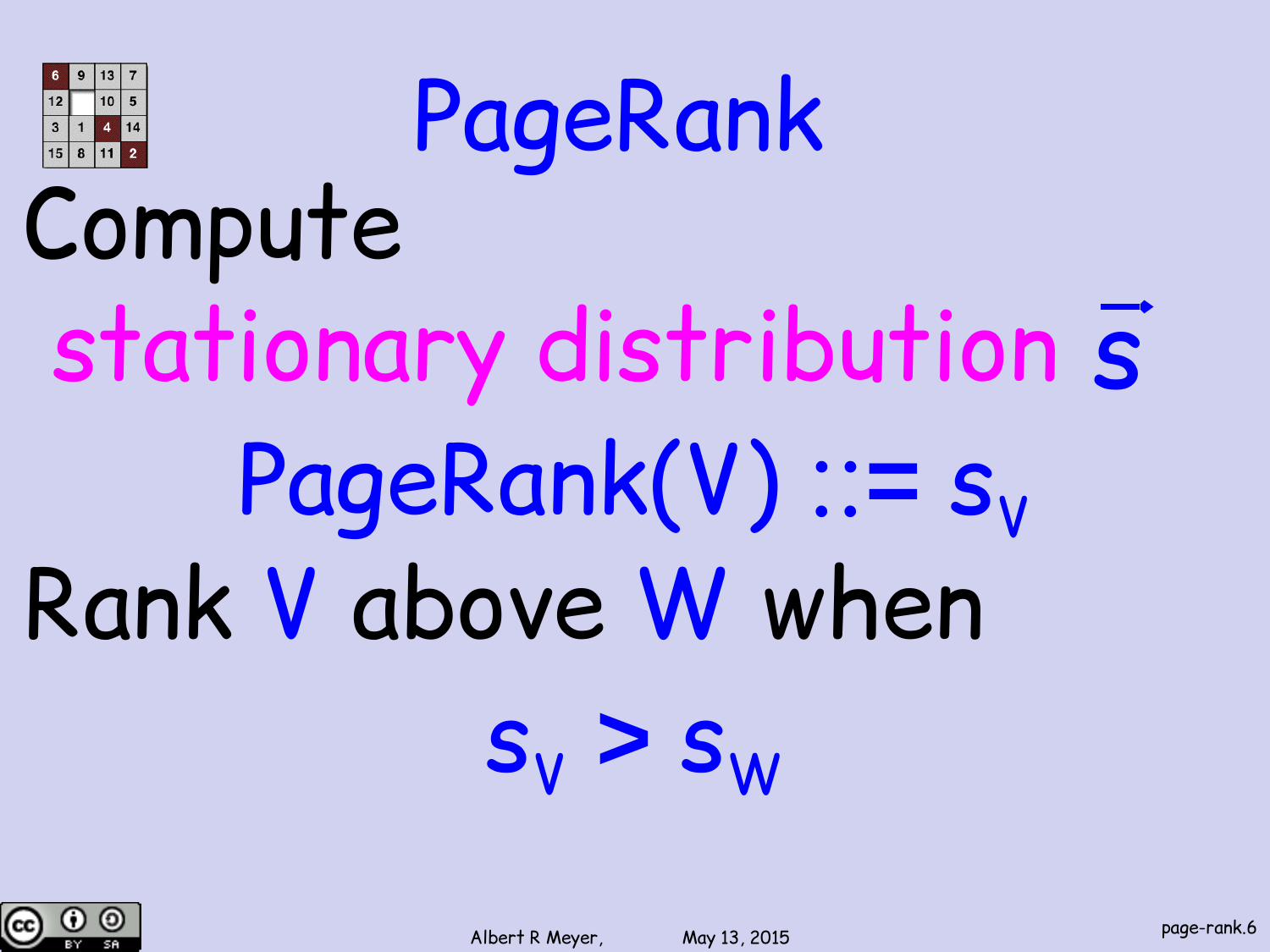

# PageRank
Compute
 stationary distribution
PageRank(V) ::= sV
Rank V above W when
sV > sW
s
page-rank.6

Albert R Meyer,               May 13, 2015